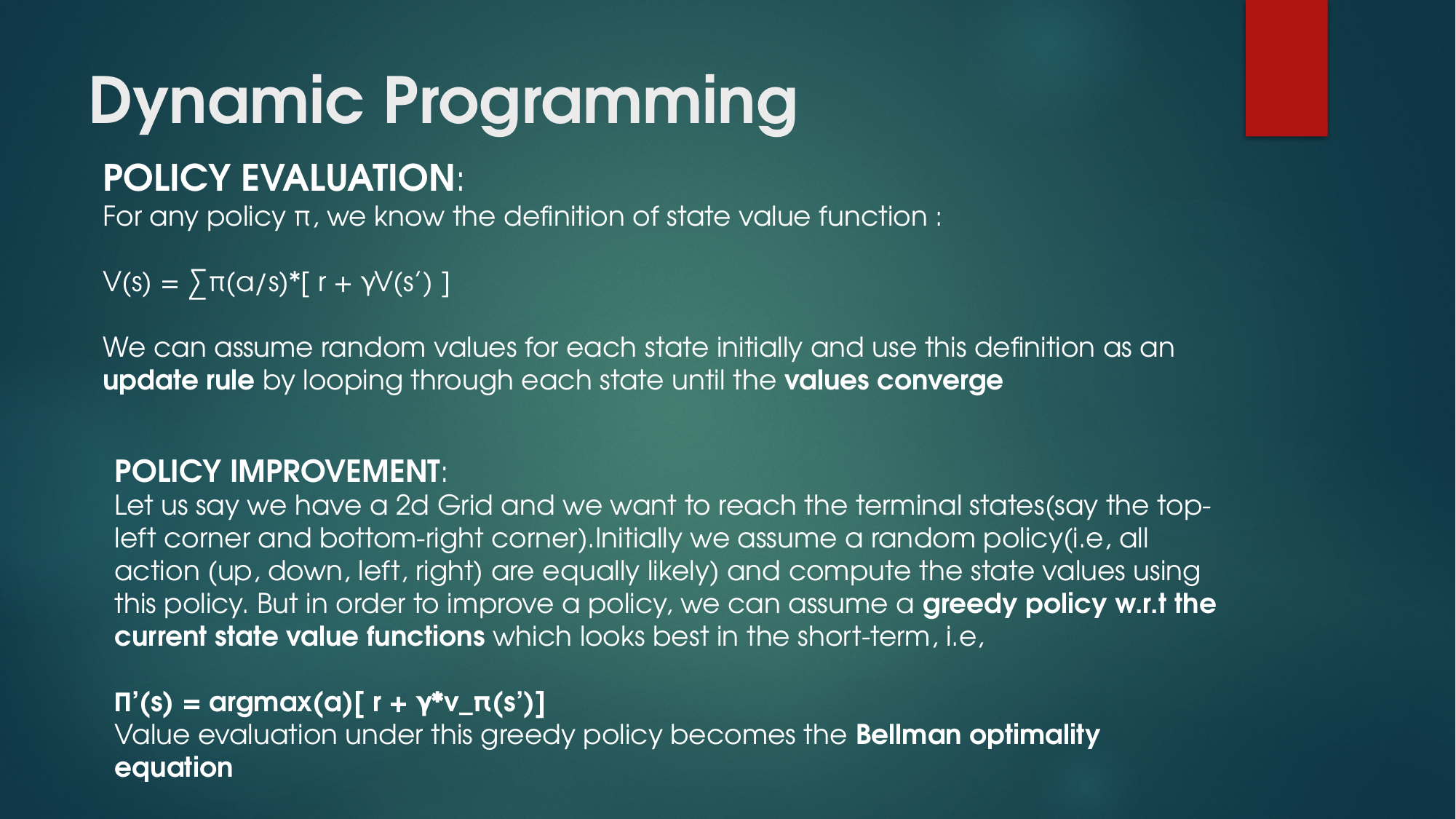

# Dynamic Programming
POLICY EVALUATION:
For any policy π, we know the definition of state value function :

V(s) = ∑π(a/s)*[ r + γV(s’) ]

We can assume random values for each state initially and use this definition as an update rule by looping through each state until the values converge
POLICY IMPROVEMENT:
Let us say we have a 2d Grid and we want to reach the terminal states(say the top-left corner and bottom-right corner).Initially we assume a random policy(i.e, all action (up, down, left, right) are equally likely) and compute the state values using this policy. But in order to improve a policy, we can assume a greedy policy w.r.t the current state value functions which looks best in the short-term, i.e,

Π’(s) = argmax(a)[ r + γ*v_π(s’)]
Value evaluation under this greedy policy becomes the Bellman optimality equation